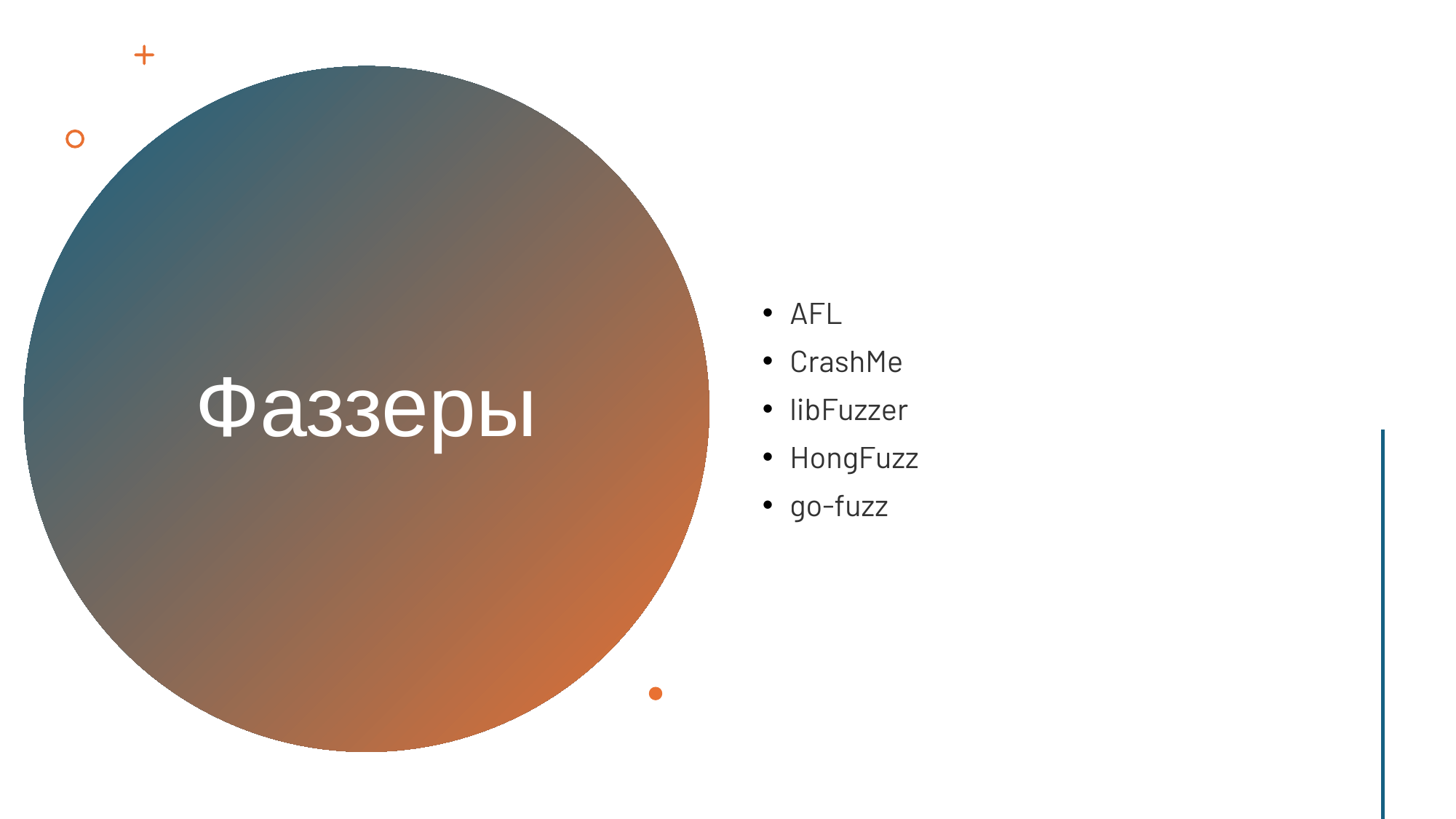

AFL
CrashMe
libFuzzer
HongFuzz
go-fuzz

# Фаззеры